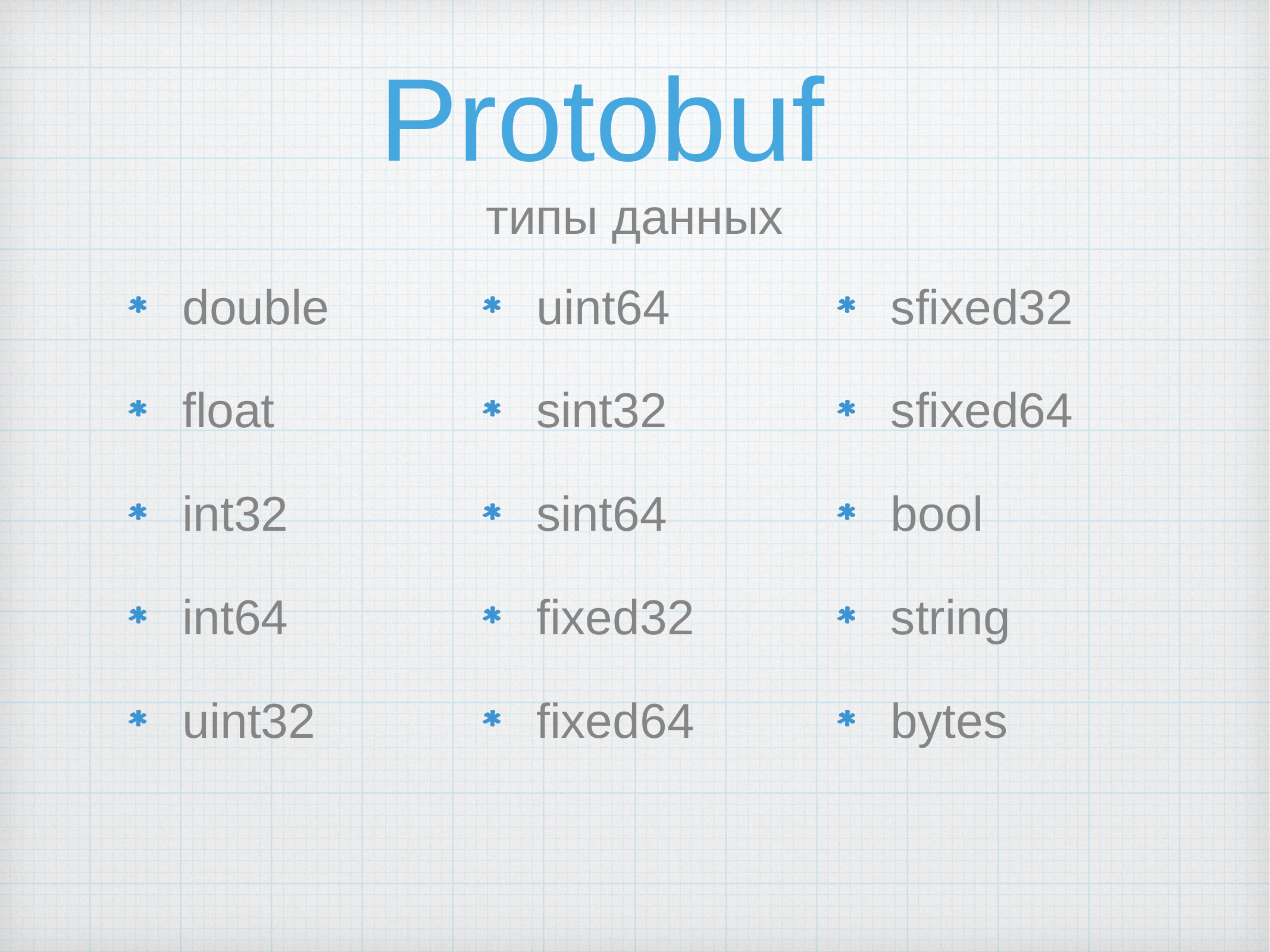

# Protobuf
типы данных
double
float
int32
int64
uint32
uint64
sint32
sint64
fixed32
fixed64
sfixed32
sfixed64
bool
string
bytes